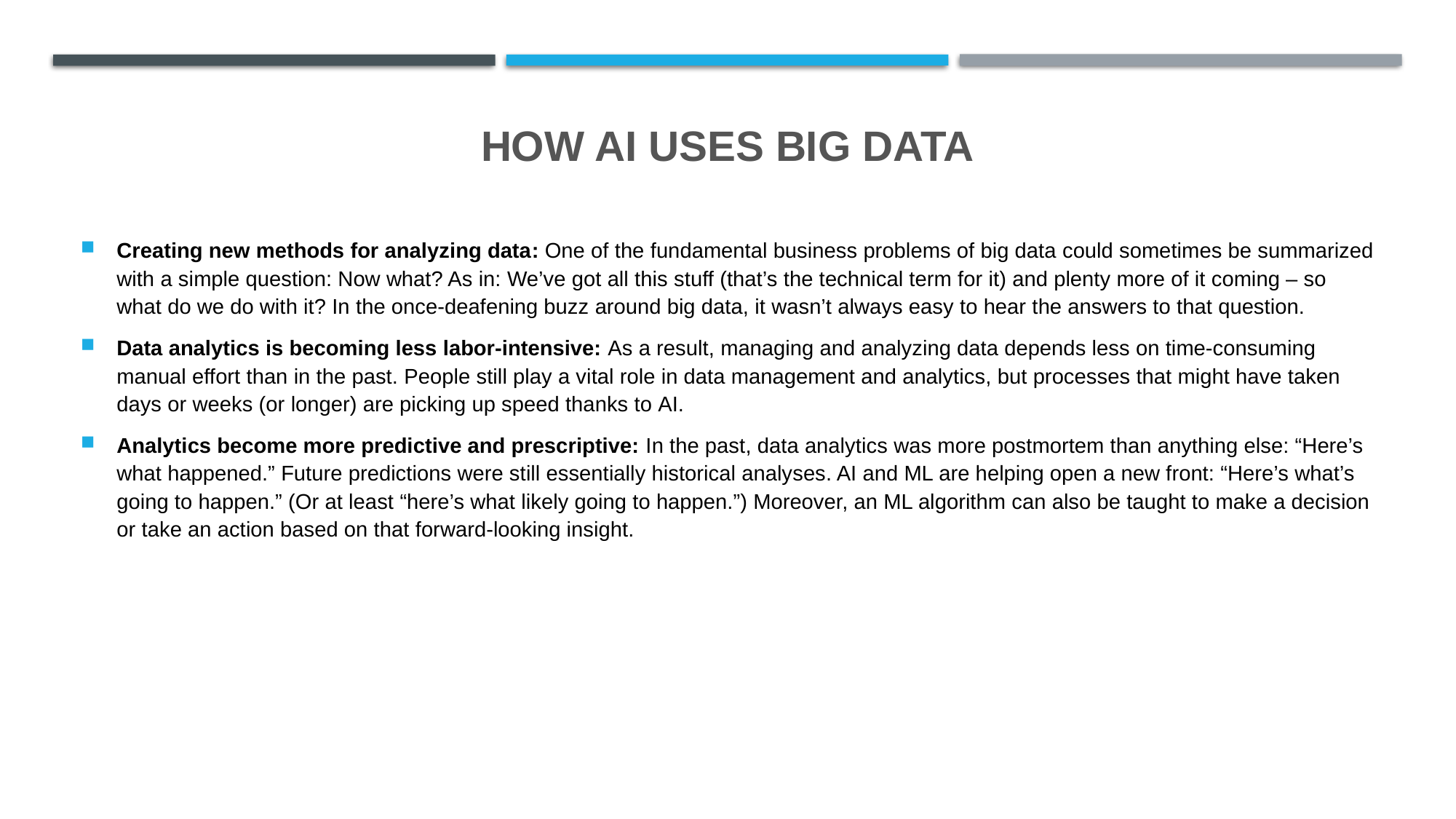

# How AI uses big data
Creating new methods for analyzing data: One of the fundamental business problems of big data could sometimes be summarized with a simple question: Now what? As in: We’ve got all this stuff (that’s the technical term for it) and plenty more of it coming – so what do we do with it? In the once-deafening buzz around big data, it wasn’t always easy to hear the answers to that question.
Data analytics is becoming less labor-intensive: As a result, managing and analyzing data depends less on time-consuming manual effort than in the past. People still play a vital role in data management and analytics, but processes that might have taken days or weeks (or longer) are picking up speed thanks to AI.
Analytics become more predictive and prescriptive: In the past, data analytics was more postmortem than anything else: “Here’s what happened.” Future predictions were still essentially historical analyses. AI and ML are helping open a new front: “Here’s what’s going to happen.” (Or at least “here’s what likely going to happen.”) Moreover, an ML algorithm can also be taught to make a decision or take an action based on that forward-looking insight.